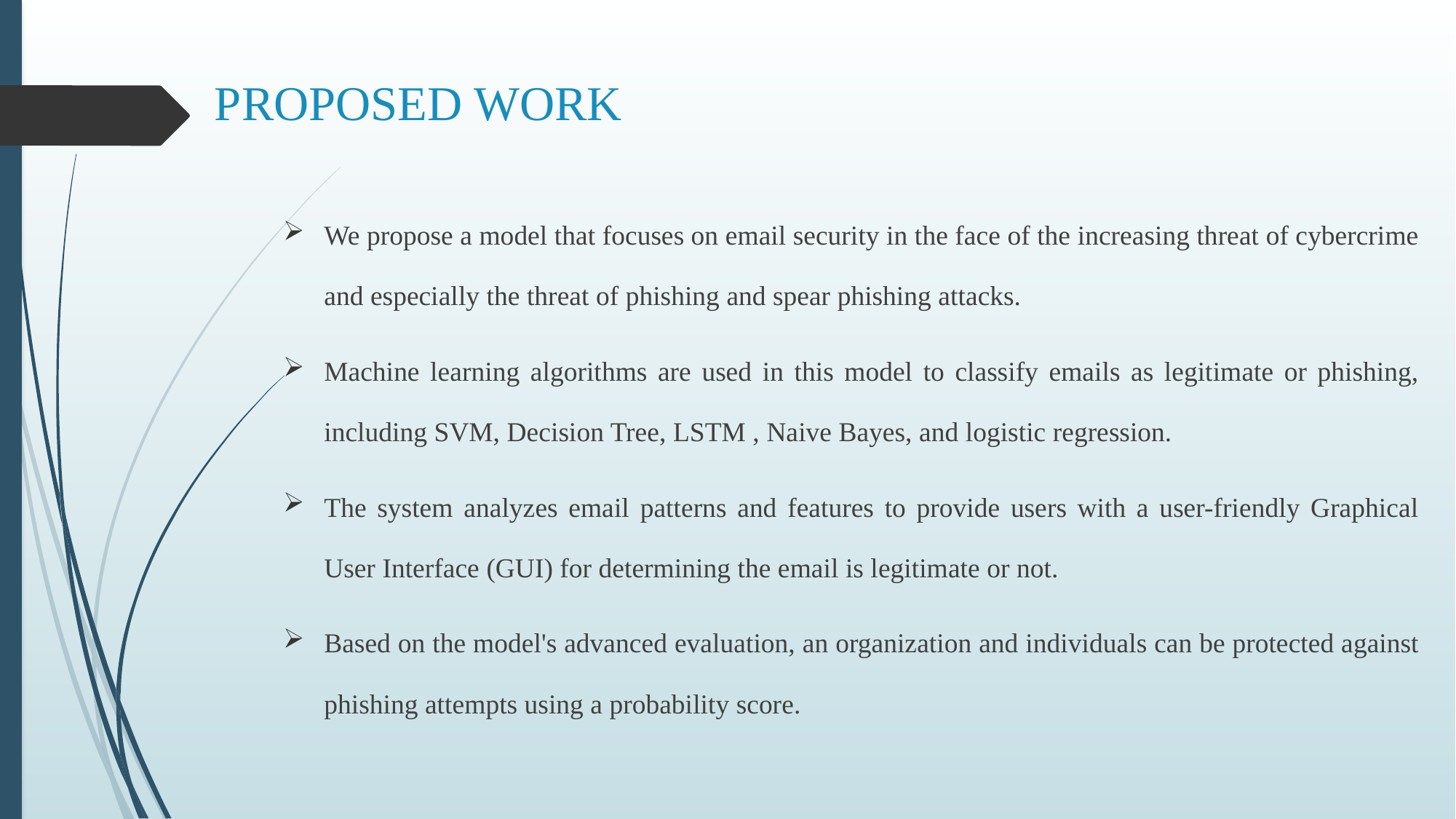

# PROPOSED WORK
We propose a model that focuses on email security in the face of the increasing threat of cybercrime and especially the threat of phishing and spear phishing attacks.
Machine learning algorithms are used in this model to classify emails as legitimate or phishing, including SVM, Decision Tree, LSTM , Naive Bayes, and logistic regression.
The system analyzes email patterns and features to provide users with a user-friendly Graphical User Interface (GUI) for determining the email is legitimate or not.
Based on the model's advanced evaluation, an organization and individuals can be protected against phishing attempts using a probability score.